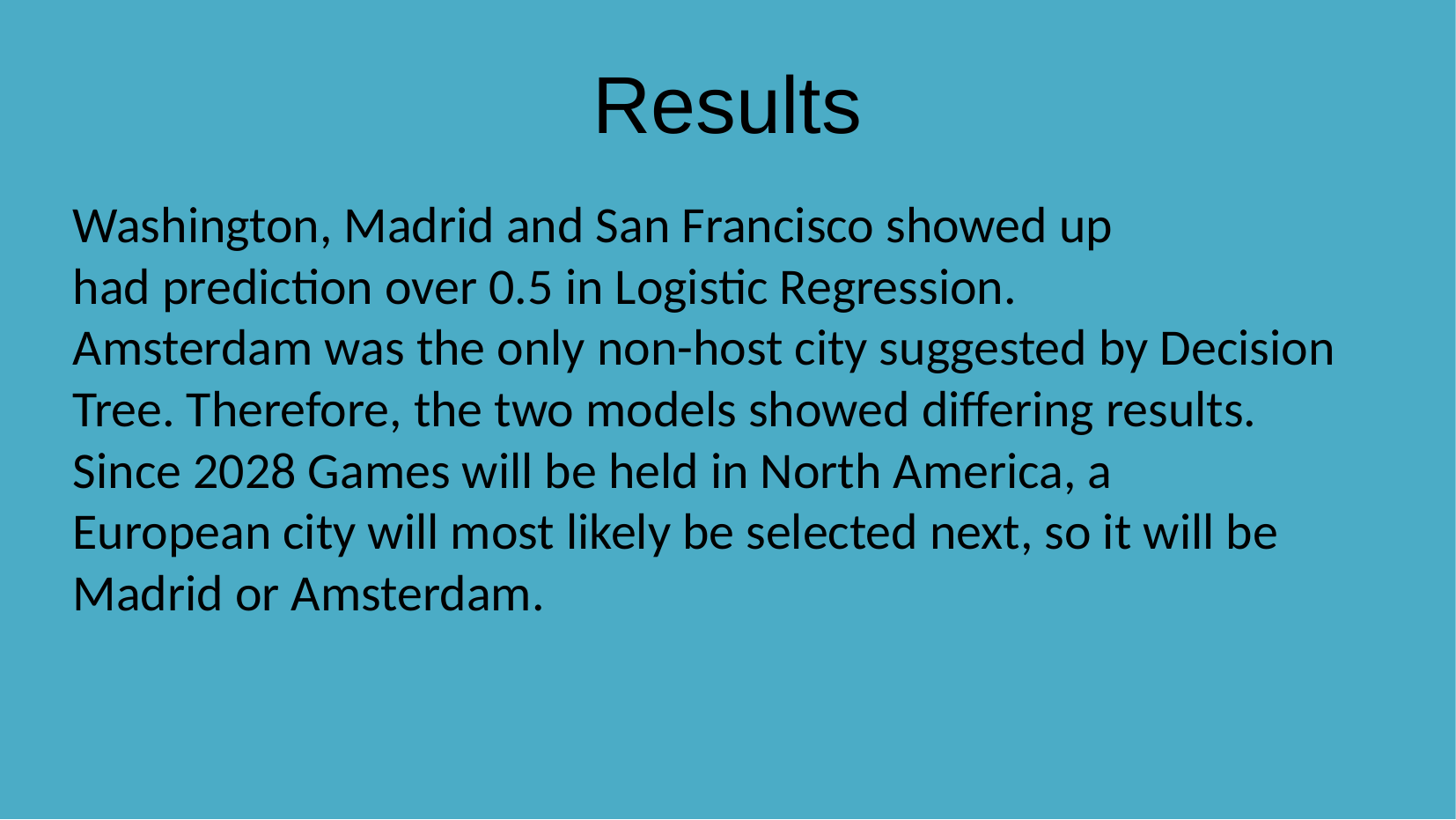

Results
Washington, Madrid and San Francisco showed up had prediction over 0.5 in Logistic Regression.
Amsterdam was the only non-host city suggested by Decision Tree. Therefore, the two models showed differing results.
Since 2028 Games will be held in North America, a
European city will most likely be selected next, so it will be Madrid or Amsterdam.